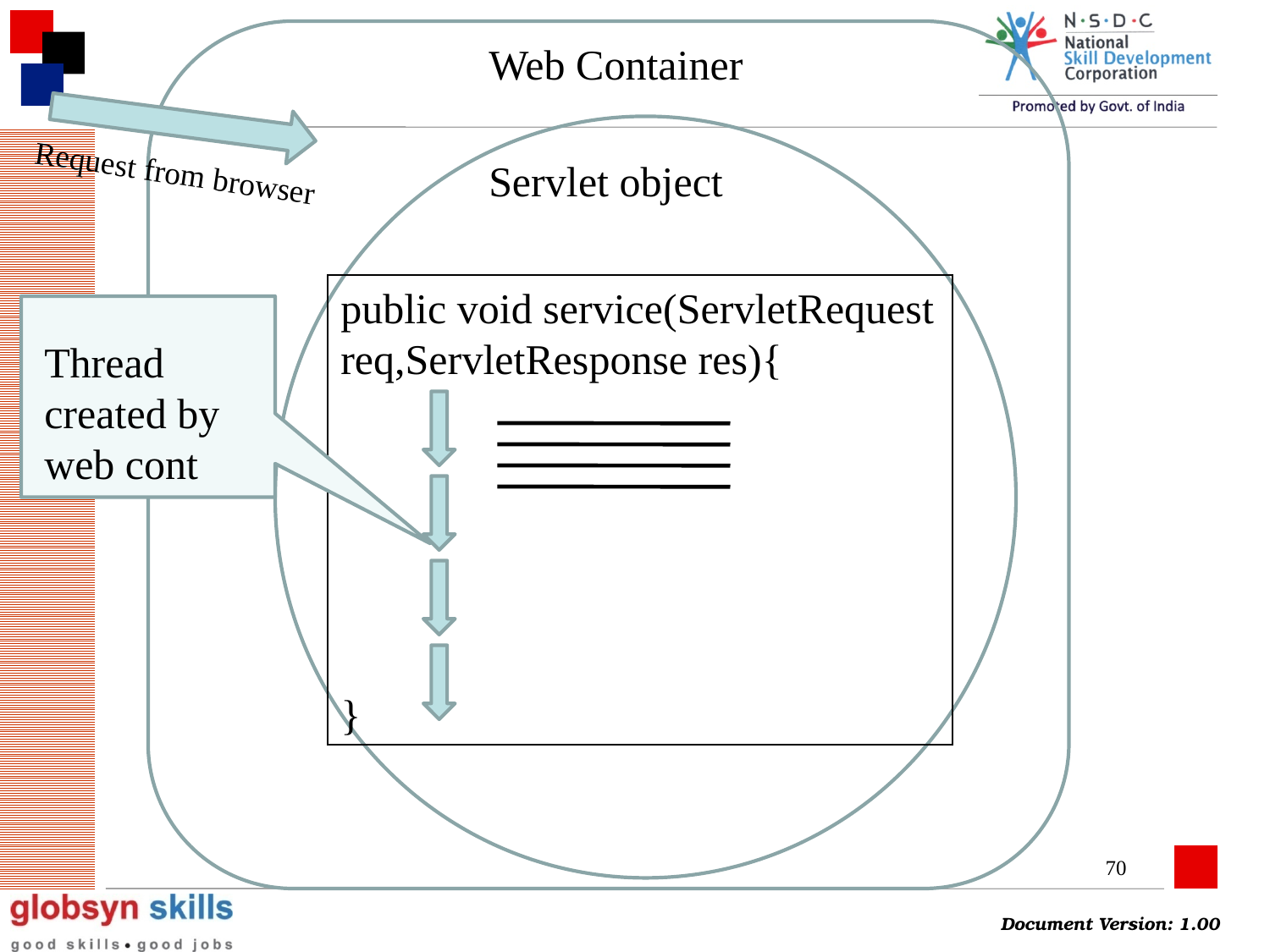

Web Container

Request from browser
Servlet object
public void service(ServletRequest req,ServletResponse res){

}

Thread created by web cont